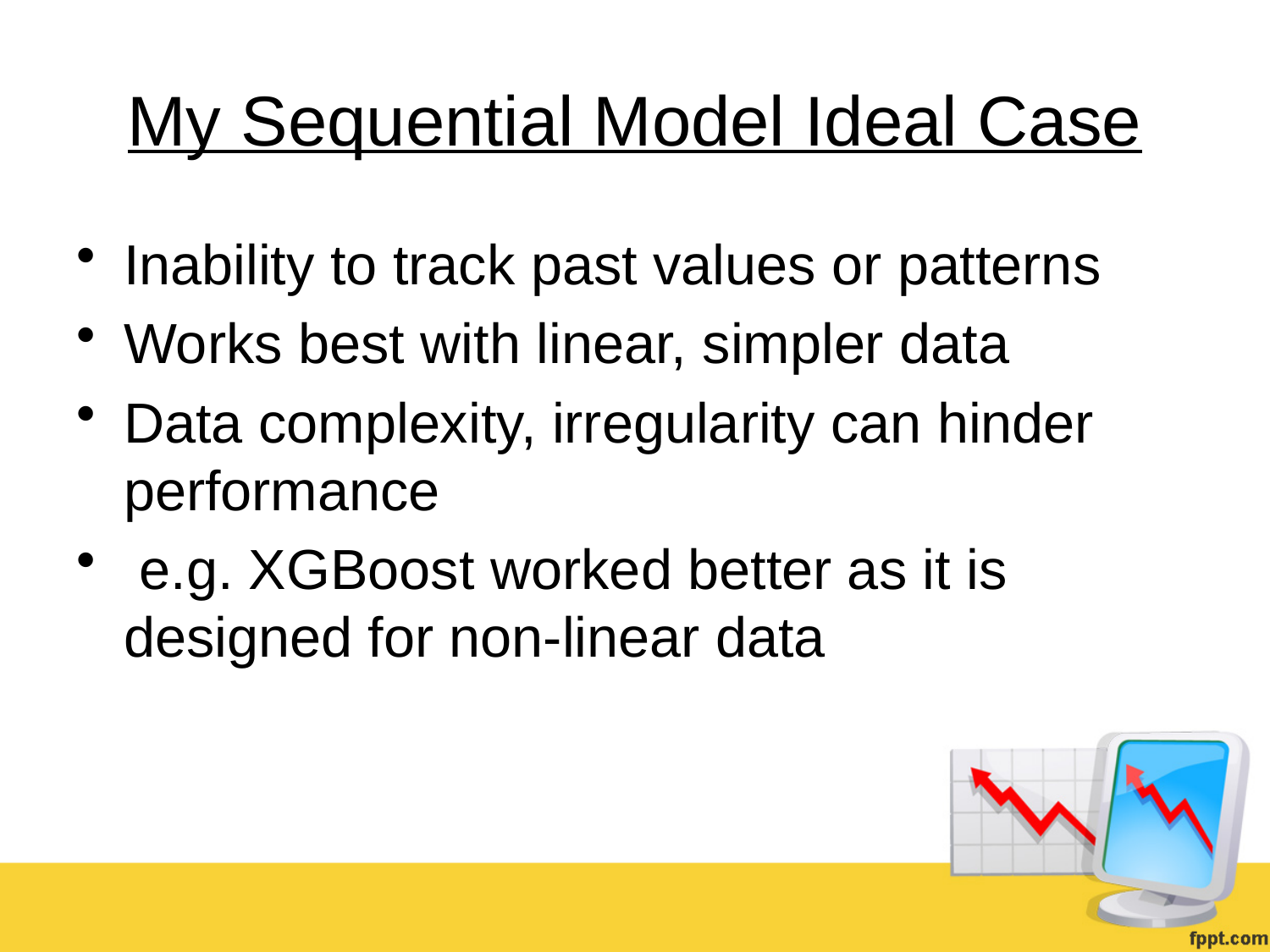

# My Sequential Model Ideal Case
Inability to track past values or patterns
Works best with linear, simpler data
Data complexity, irregularity can hinder performance
 e.g. XGBoost worked better as it is designed for non-linear data